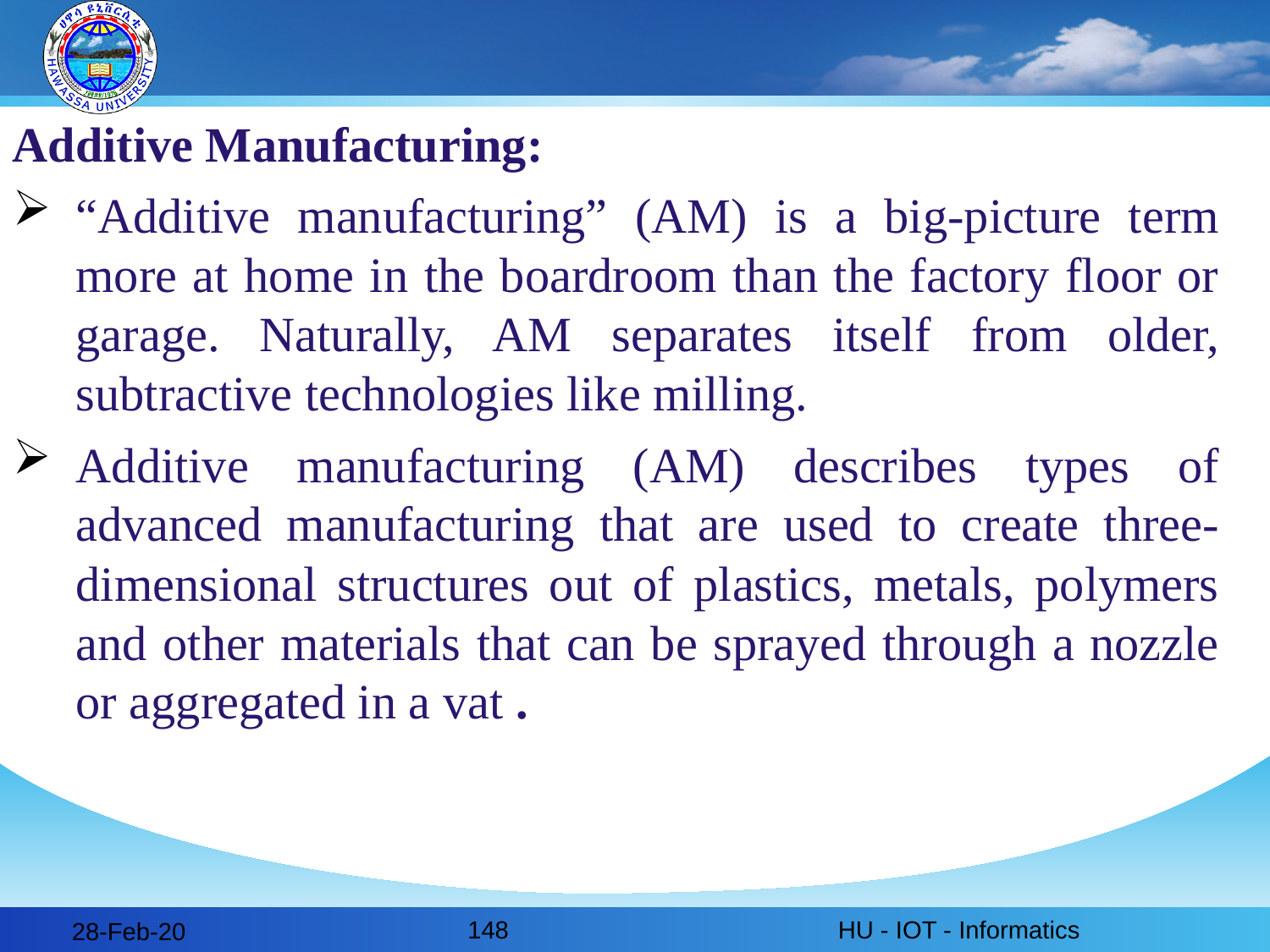

Additive Manufacturing:
“Additive manufacturing” (AM) is a big-picture term more at home in the boardroom than the factory floor or garage. Naturally, AM separates itself from older, subtractive technologies like milling.
Additive manufacturing (AM) describes types of advanced manufacturing that are used to create three-dimensional structures out of plastics, metals, polymers and other materials that can be sprayed through a nozzle or aggregated in a vat .
148
HU - IOT - Informatics
28-Feb-20